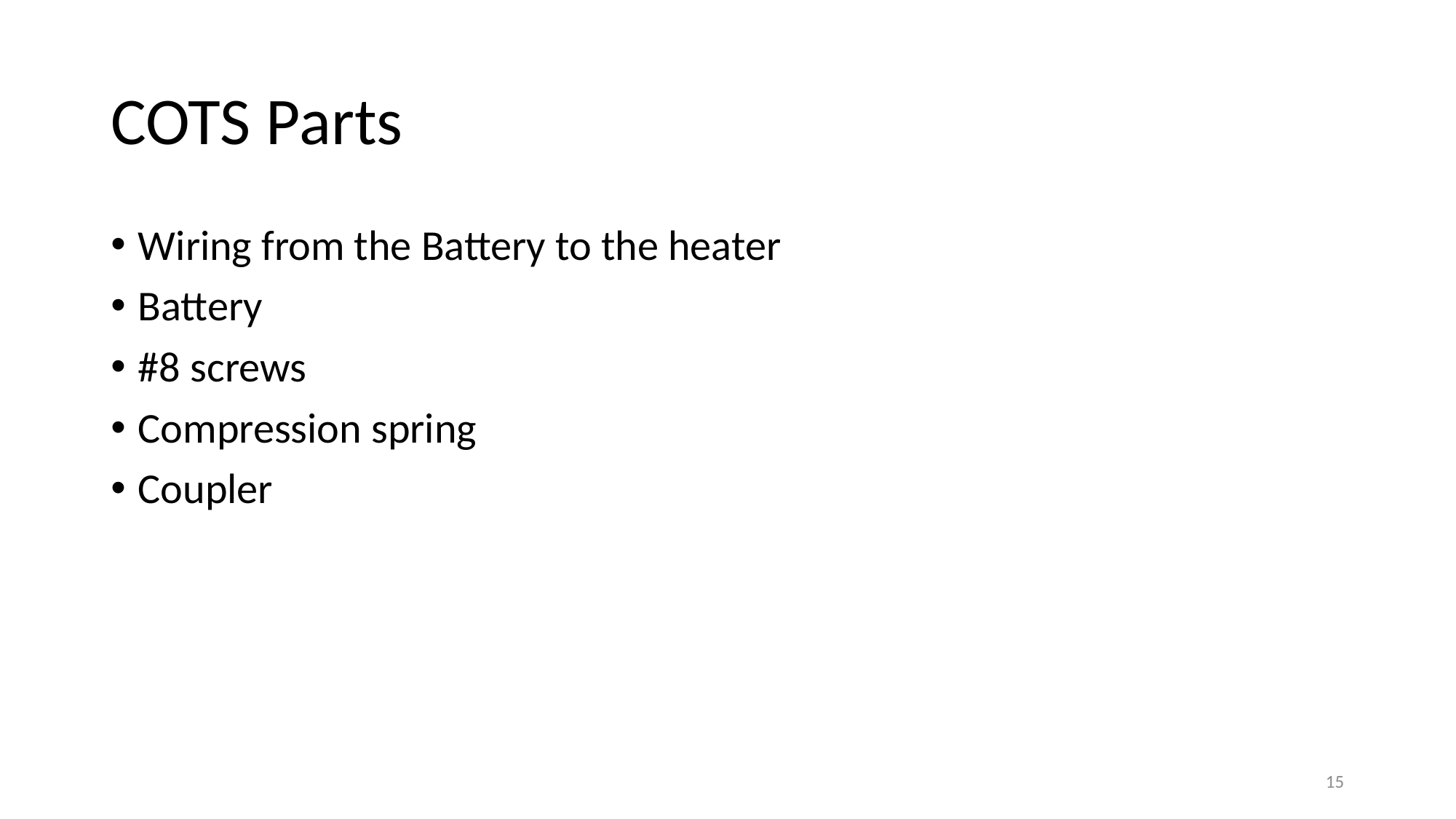

# COTS Parts
Wiring from the Battery to the heater
Battery
#8 screws
Compression spring
Coupler

15